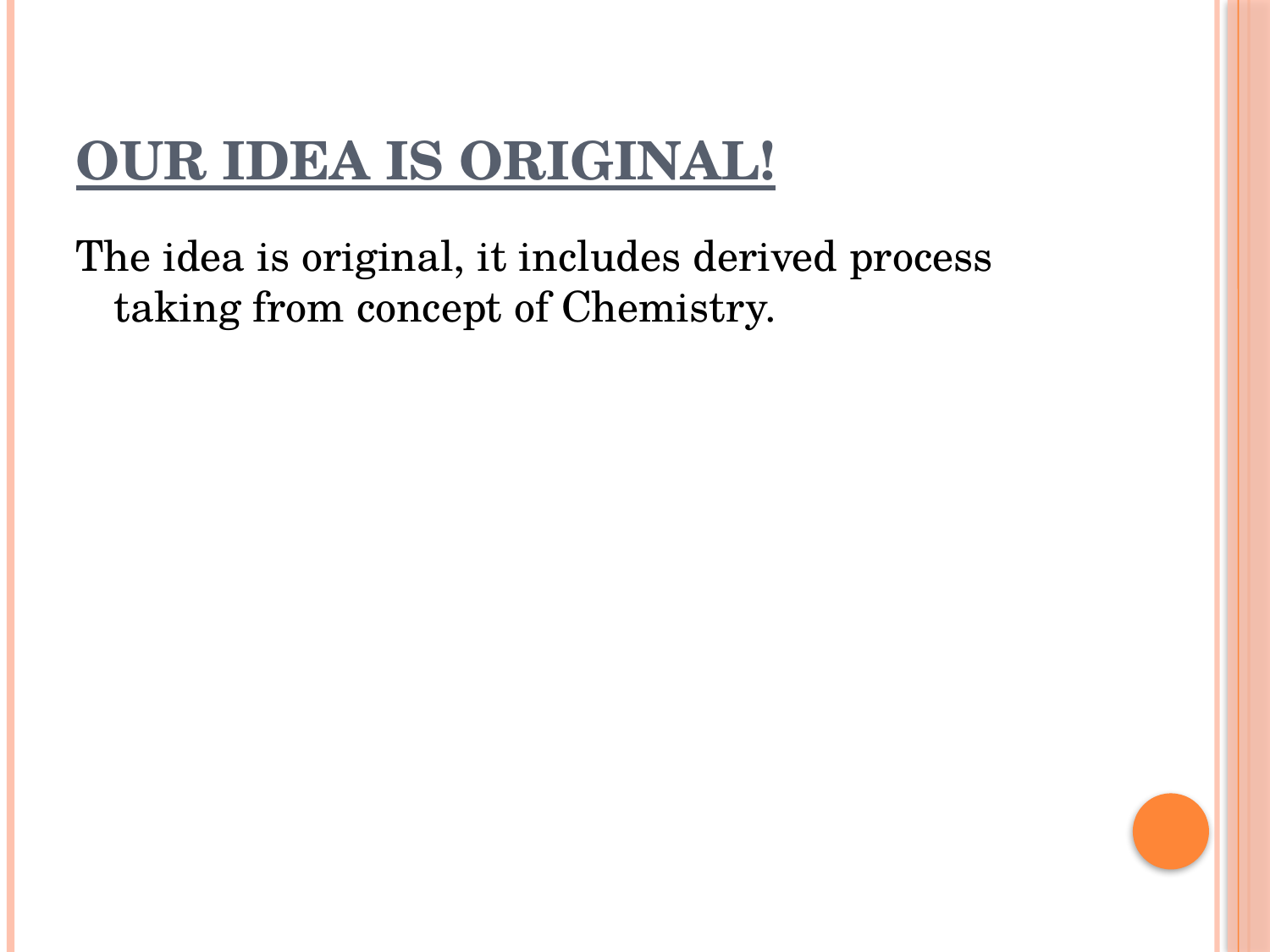

# Our Idea is original!
The idea is original, it includes derived process taking from concept of Chemistry.